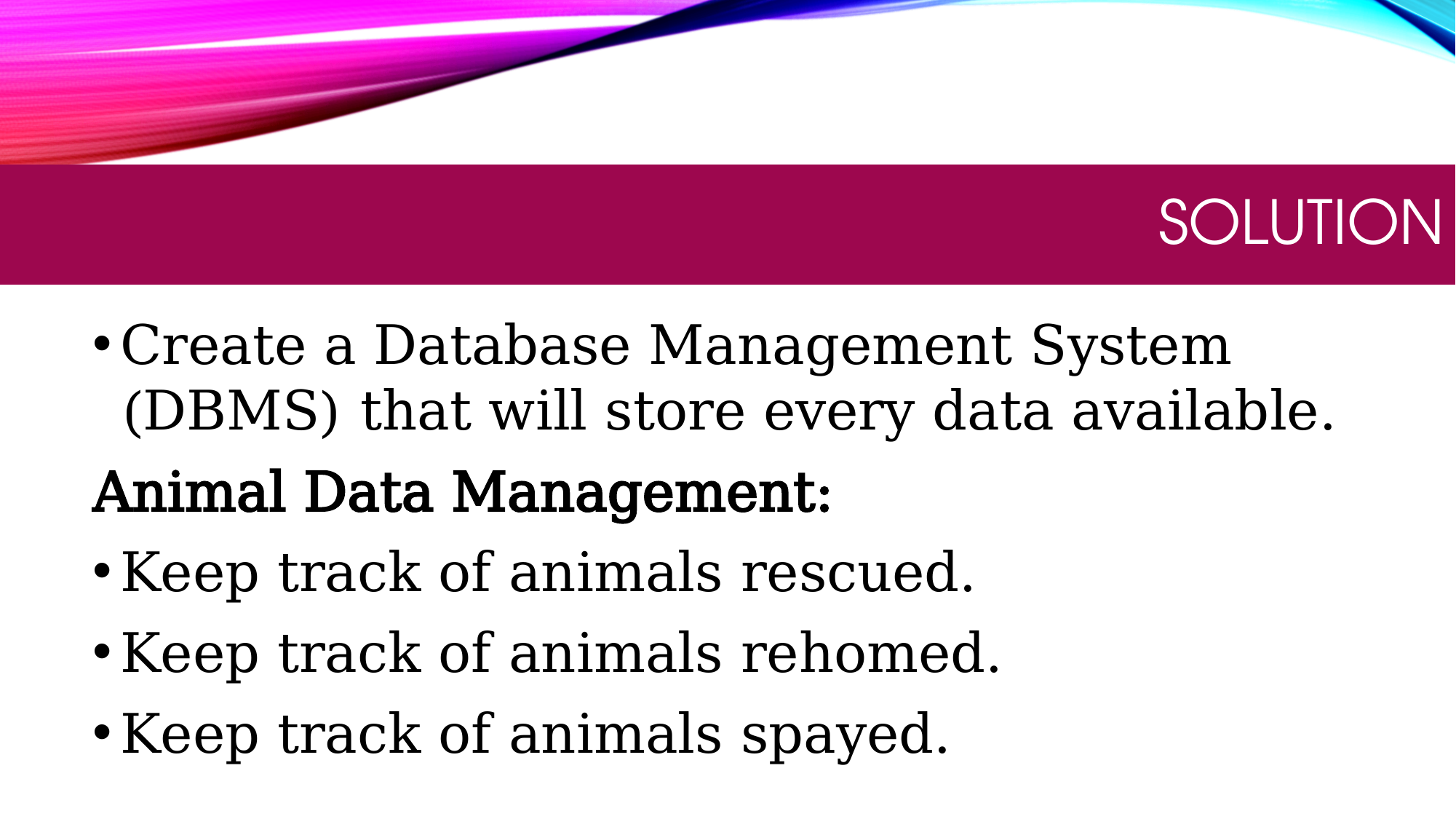

# Solution
Create a Database Management System (DBMS) that will store every data available.
Animal Data Management:
Keep track of animals rescued.
Keep track of animals rehomed.
Keep track of animals spayed.